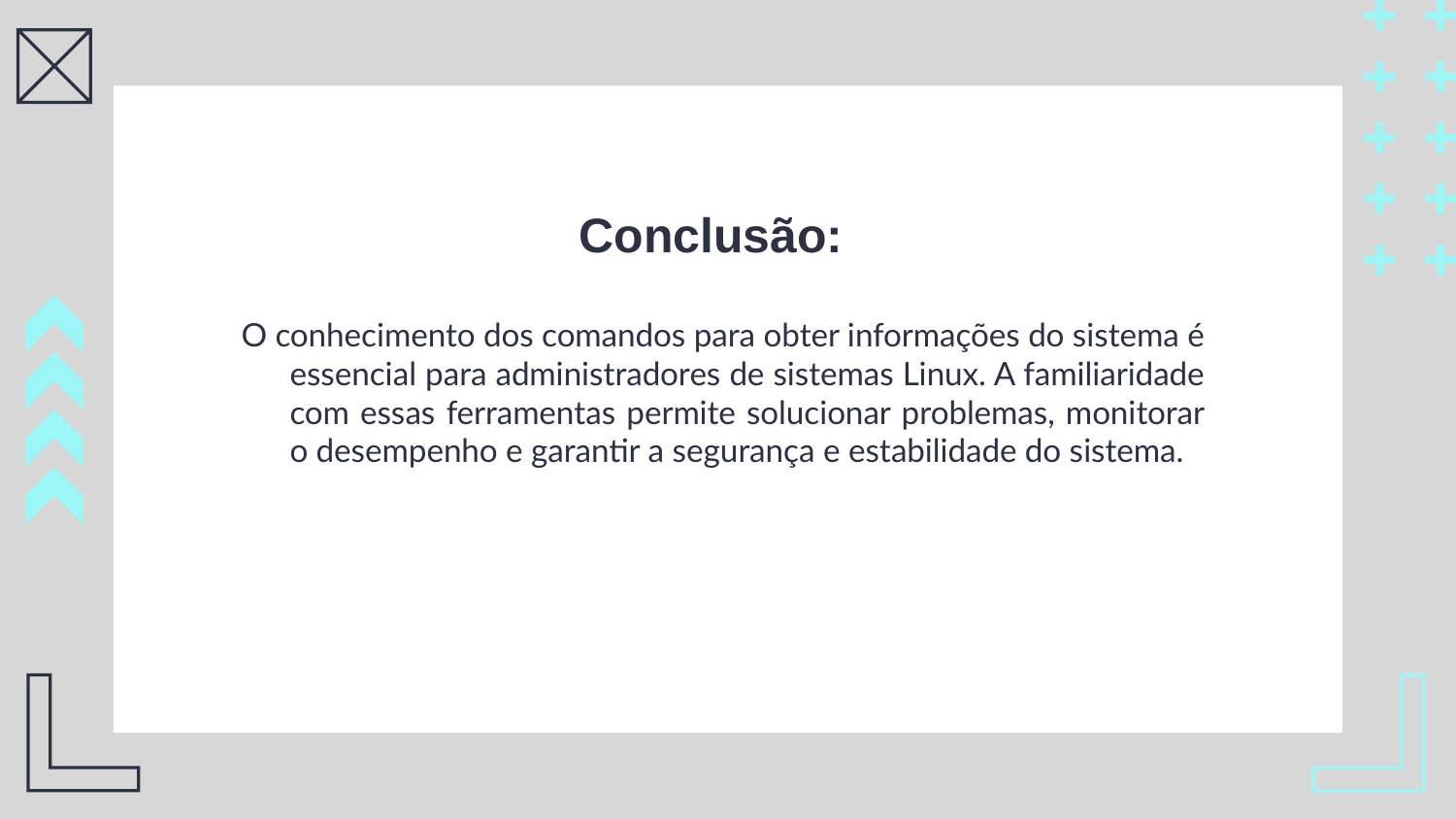

# Conclusão:
O conhecimento dos comandos para obter informações do sistema é essencial para administradores de sistemas Linux. A familiaridade com essas ferramentas permite solucionar problemas, monitorar o desempenho e garantir a segurança e estabilidade do sistema.